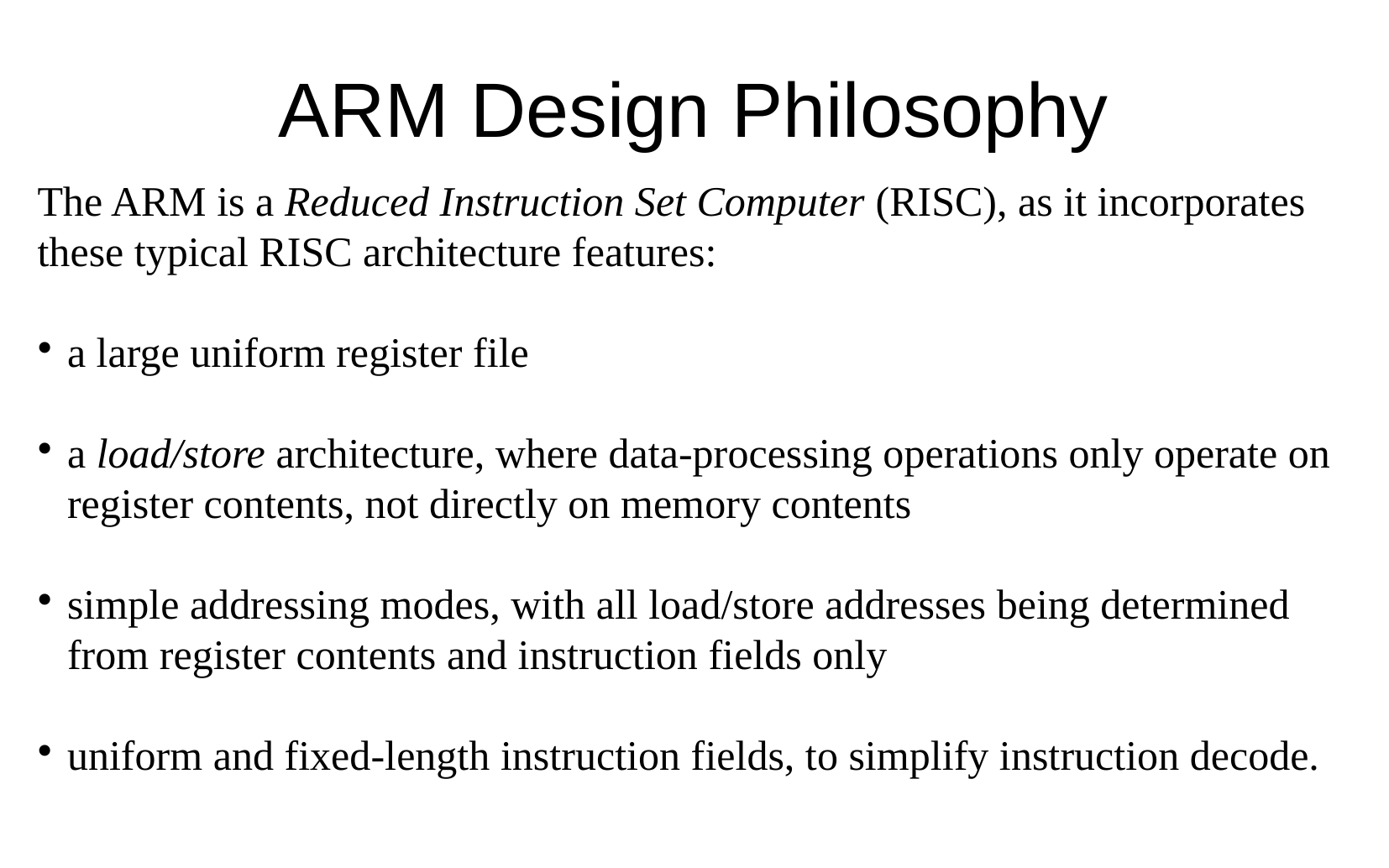

ARM Design Philosophy
The ARM is a Reduced Instruction Set Computer (RISC), as it incorporates these typical RISC architecture features:

a large uniform register file

a load/store architecture, where data-processing operations only operate on register contents, not directly on memory contents

simple addressing modes, with all load/store addresses being determined from register contents and instruction fields only

uniform and fixed-length instruction fields, to simplify instruction decode.